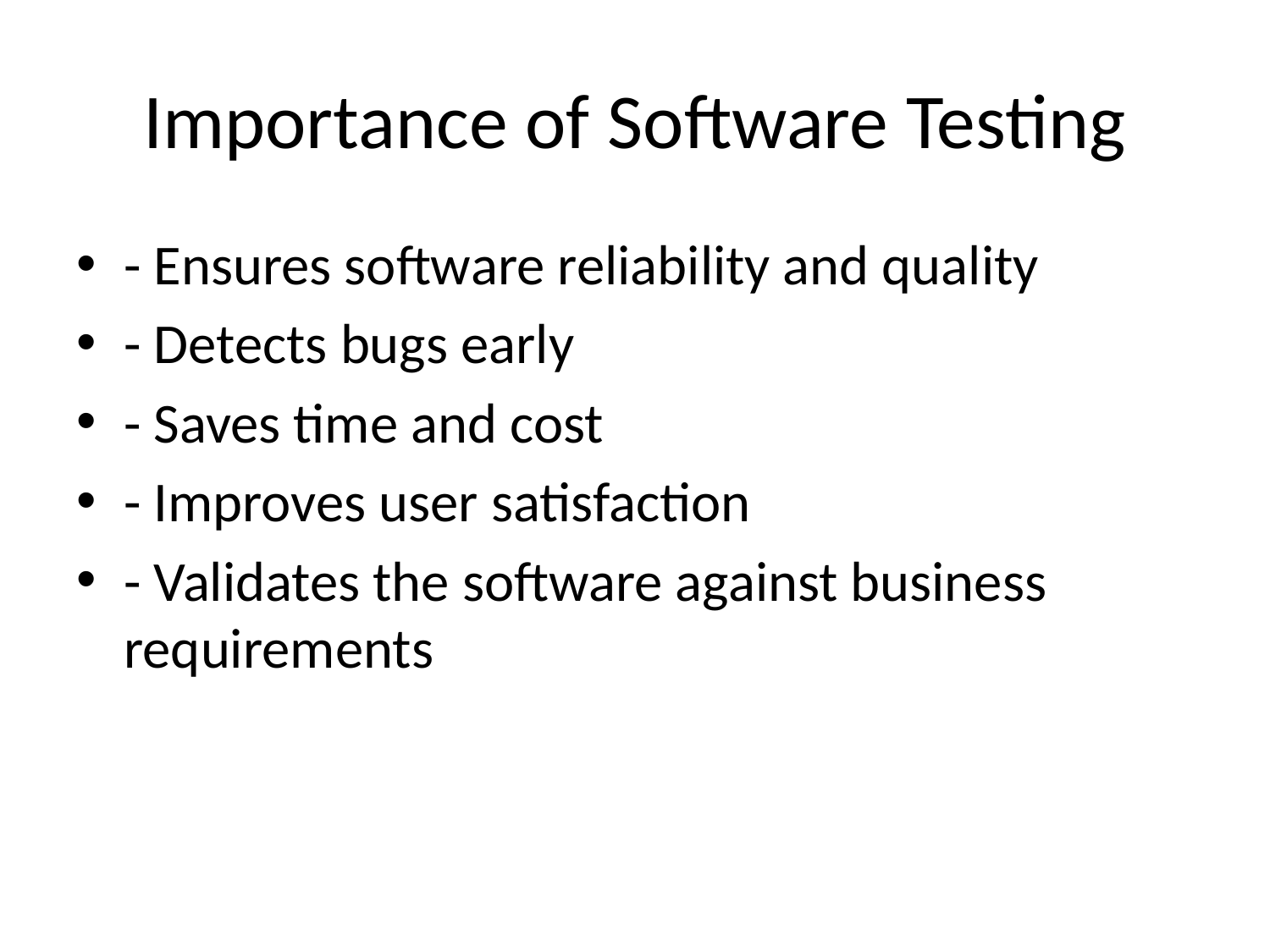

# Importance of Software Testing
- Ensures software reliability and quality
- Detects bugs early
- Saves time and cost
- Improves user satisfaction
- Validates the software against business requirements